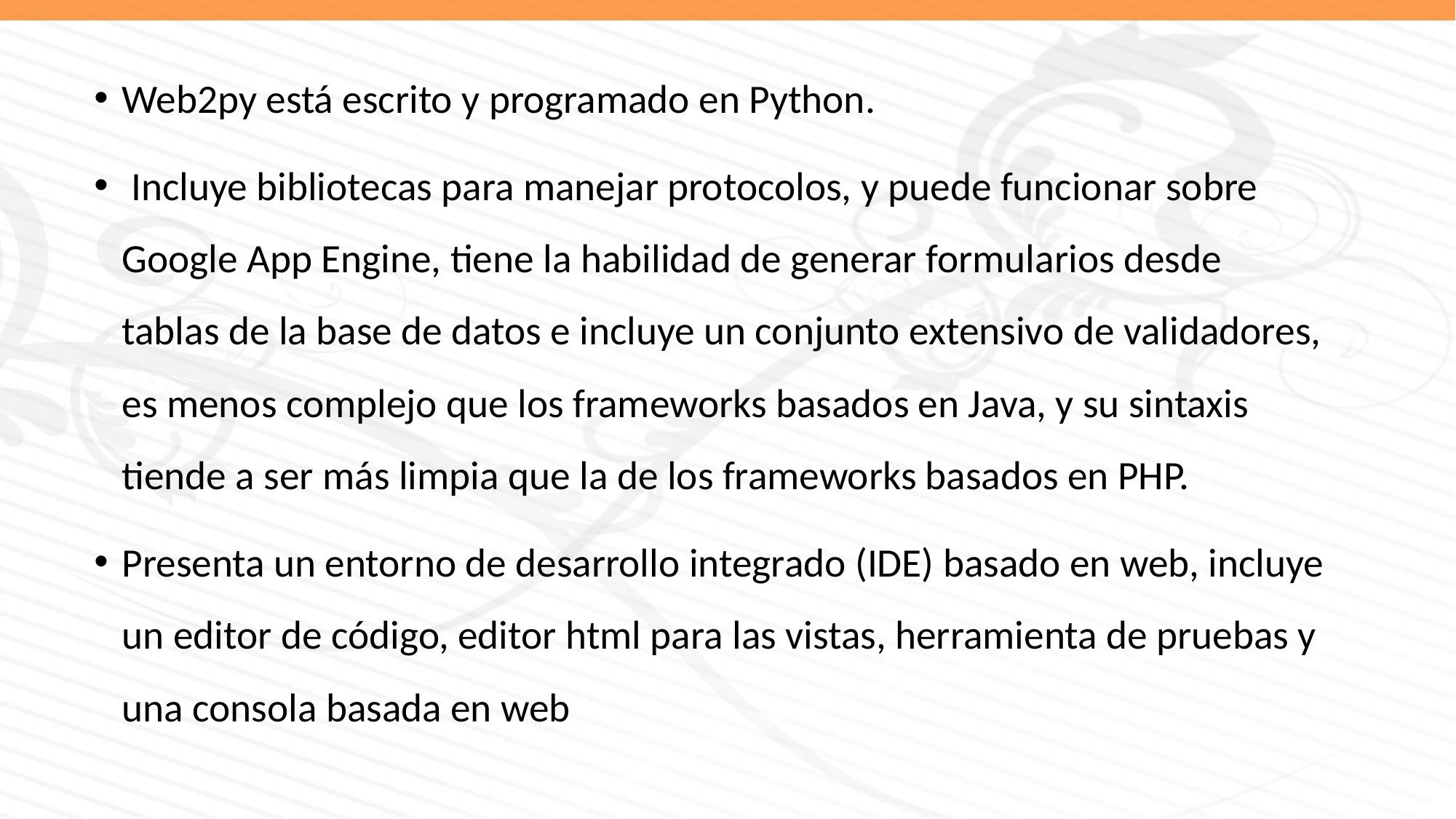

Web2py está escrito y programado en Python.
 Incluye bibliotecas para manejar protocolos, y puede funcionar sobre Google App Engine, tiene la habilidad de generar formularios desde tablas de la base de datos e incluye un conjunto extensivo de validadores, es menos complejo que los frameworks basados en Java, y su sintaxis tiende a ser más limpia que la de los frameworks basados en PHP.
Presenta un entorno de desarrollo integrado (IDE) basado en web, incluye un editor de código, editor html para las vistas, herramienta de pruebas y una consola basada en web